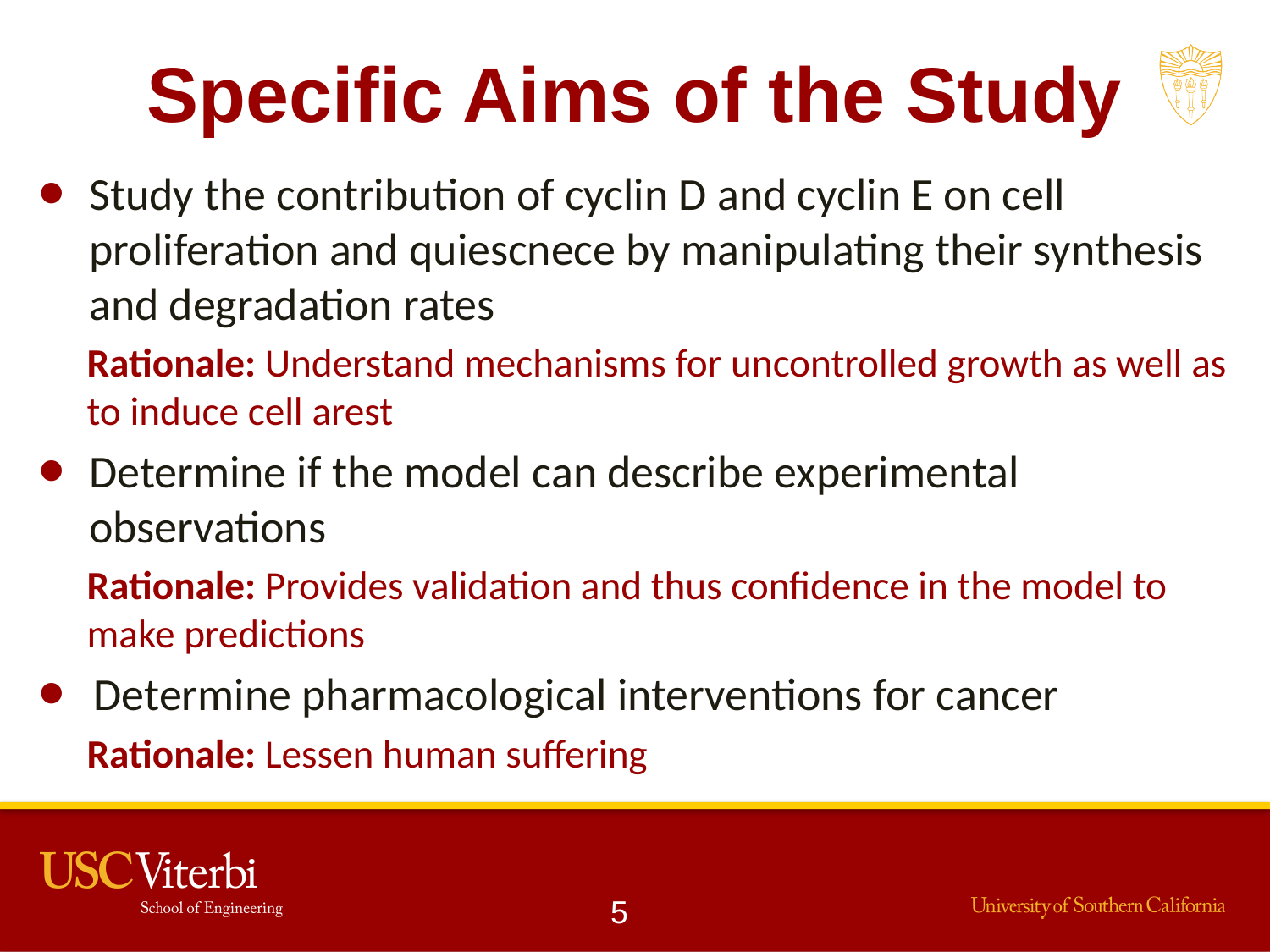

# Specific Aims of the Study
Study the contribution of cyclin D and cyclin E on cell proliferation and quiescnece by manipulating their synthesis and degradation rates
Rationale: Understand mechanisms for uncontrolled growth as well as to induce cell arest
Determine if the model can describe experimental observations
Rationale: Provides validation and thus confidence in the model to make predictions
Determine pharmacological interventions for cancer
Rationale: Lessen human suffering

5
5